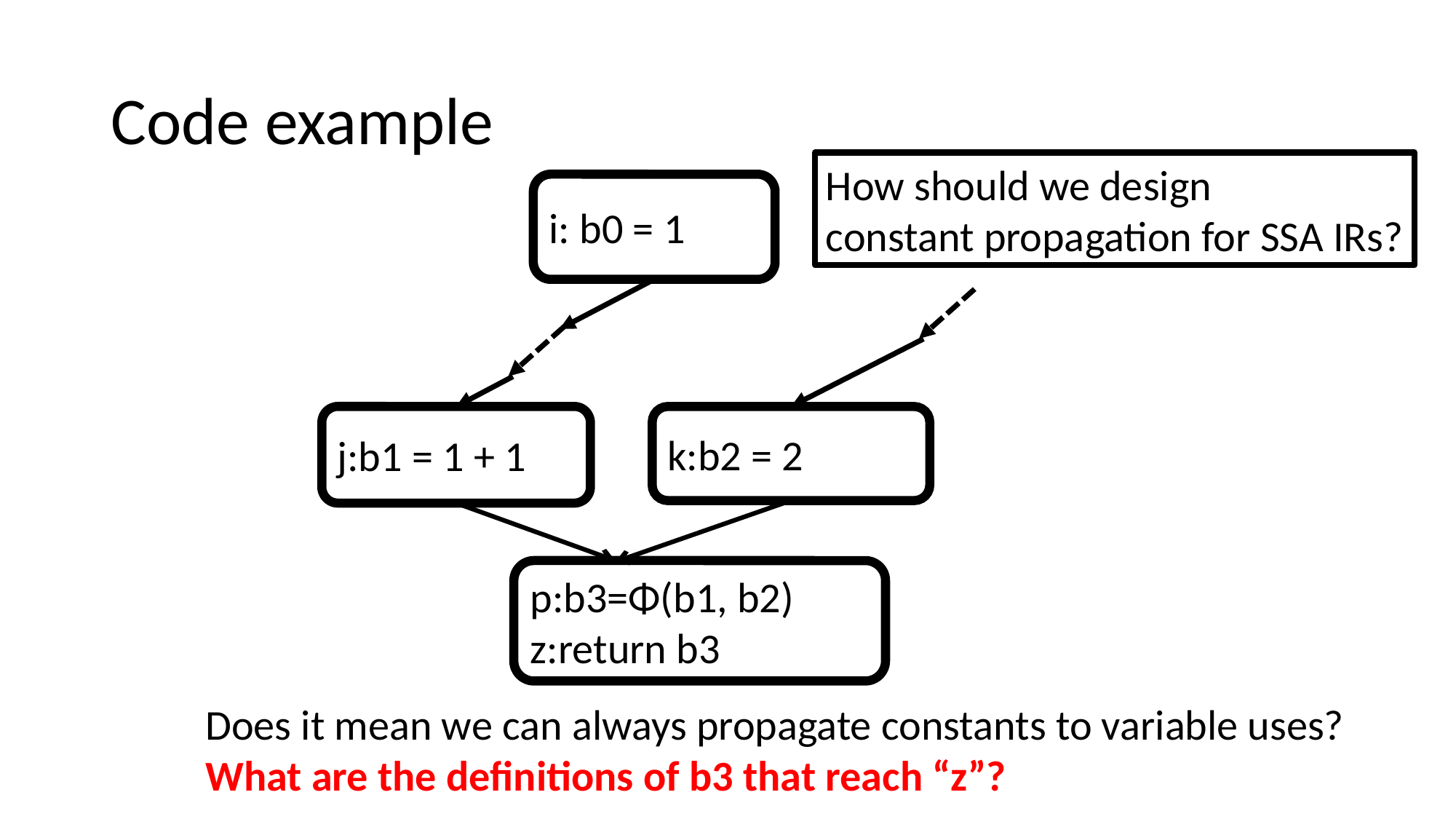

# Code example
How should we design
constant propagation for SSA IRs?
i: b0 = 1
j:b1 = 1 + 1
k:b2 = 2
p:b3=Φ(b1, b2) z:return b3
Does it mean we can always propagate constants to variable uses?
What are the definitions of b3 that reach “z”?